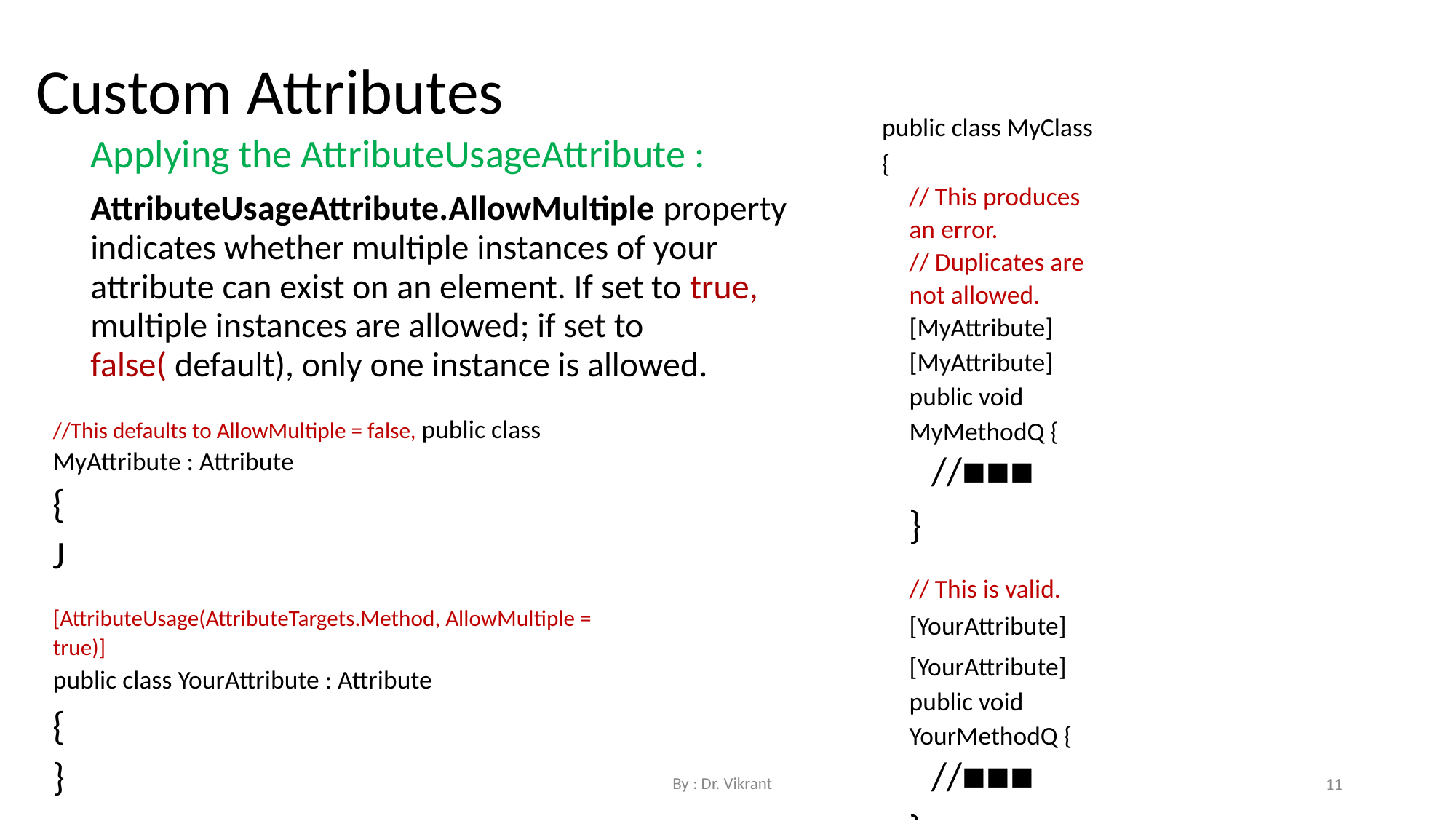

Custom Attributes
public class MyClass {
// This produces an error.
// Duplicates are not allowed. [MyAttribute]
[MyAttribute] public void MyMethodQ {
//■■■
}
// This is valid.
[YourAttribute]
[YourAttribute] public void YourMethodQ {
//■■■
}
Applying the AttributeUsageAttribute :
AttributeUsageAttribute.AllowMultiple property indicates whether multiple instances of your attribute can exist on an element. If set to true, multiple instances are allowed; if set to false( default), only one instance is allowed.
//This defaults to AllowMultiple = false, public class MyAttribute : Attribute
{
j
[AttributeUsage(AttributeTargets.Method, AllowMultiple = true)]
public class YourAttribute : Attribute
{
}
By : Dr. Vikrant
11